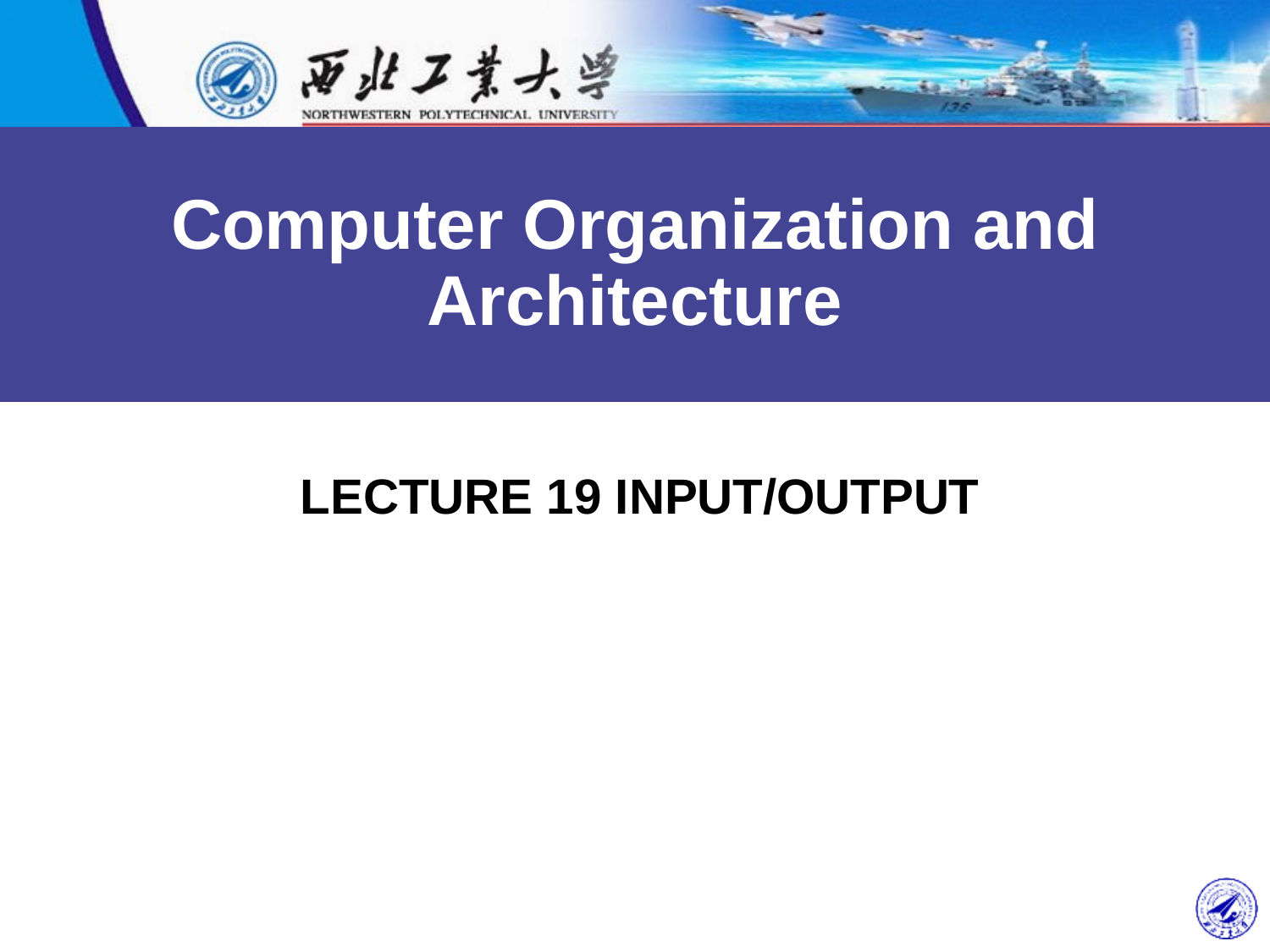

Computer Organization and Architecture
# Lecture 19 Input/Output